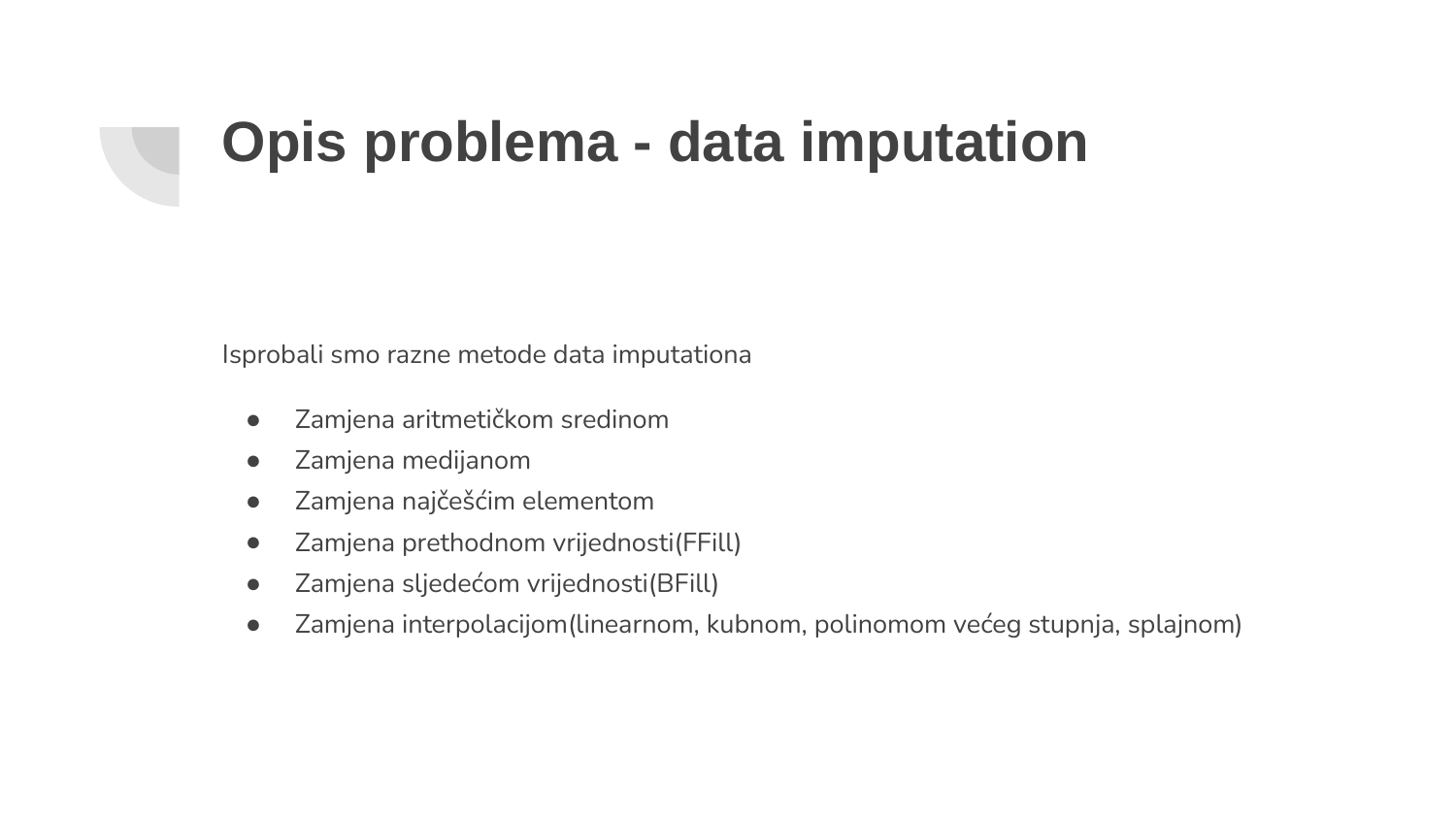

# Opis problema - data imputation
Isprobali smo razne metode data imputationa
Zamjena aritmetičkom sredinom
Zamjena medijanom
Zamjena najčešćim elementom
Zamjena prethodnom vrijednosti(FFill)
Zamjena sljedećom vrijednosti(BFill)
Zamjena interpolacijom(linearnom, kubnom, polinomom većeg stupnja, splajnom)